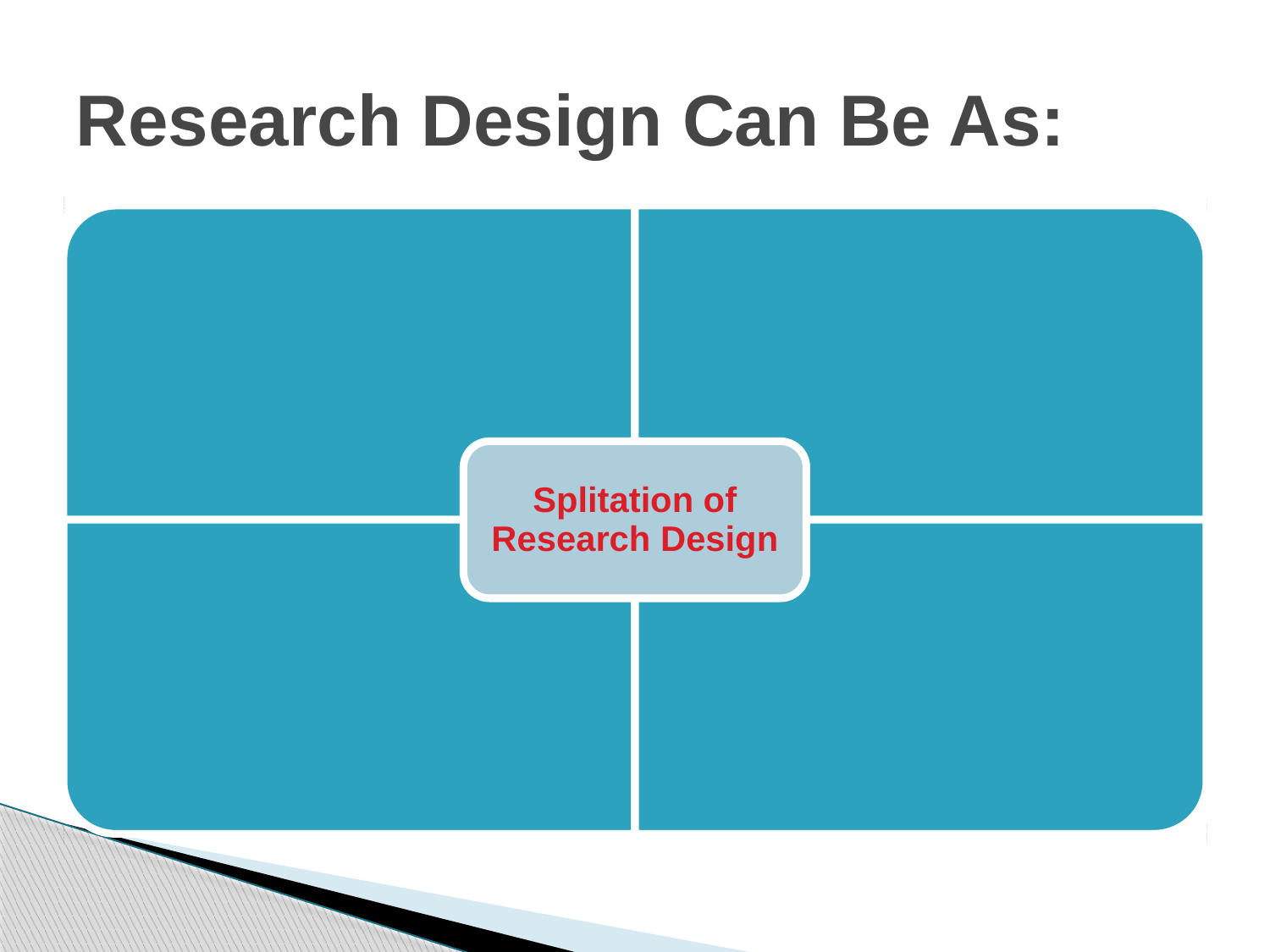

# Research Design Can Be As:
Splitation of Research Design
Observational Design
Operational Design